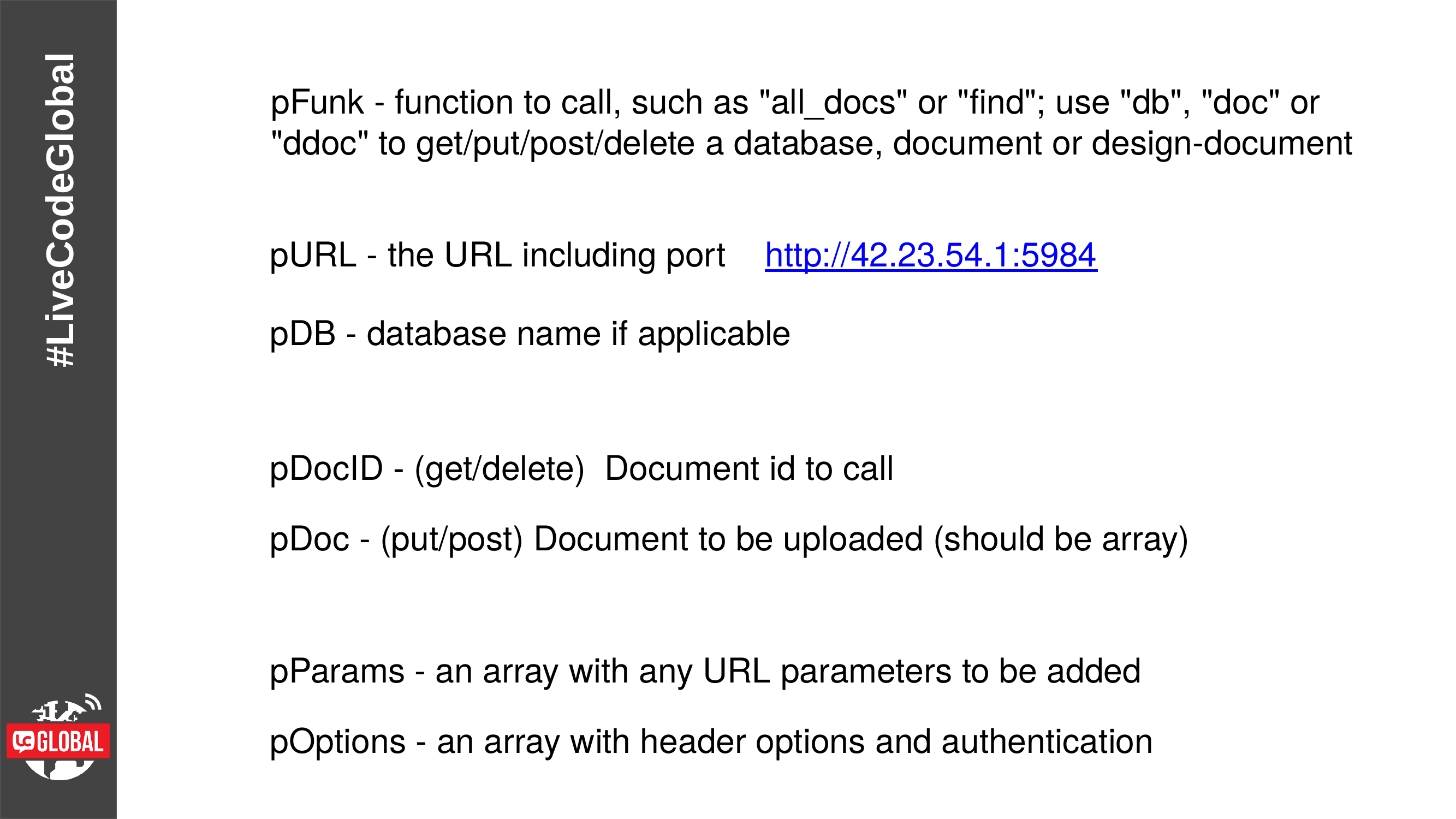

pFunk - function to call, such as "all_docs" or "find"; use "db", "doc" or "ddoc" to get/put/post/delete a database, document or design-document
pURL - the URL including port    http://42.23.54.1:5984
pDB - database name if applicable
pDocID - (get/delete)  Document id to call
pDoc - (put/post) Document to be uploaded (should be array)
pParams - an array with any URL parameters to be added
pOptions - an array with header options and authentication